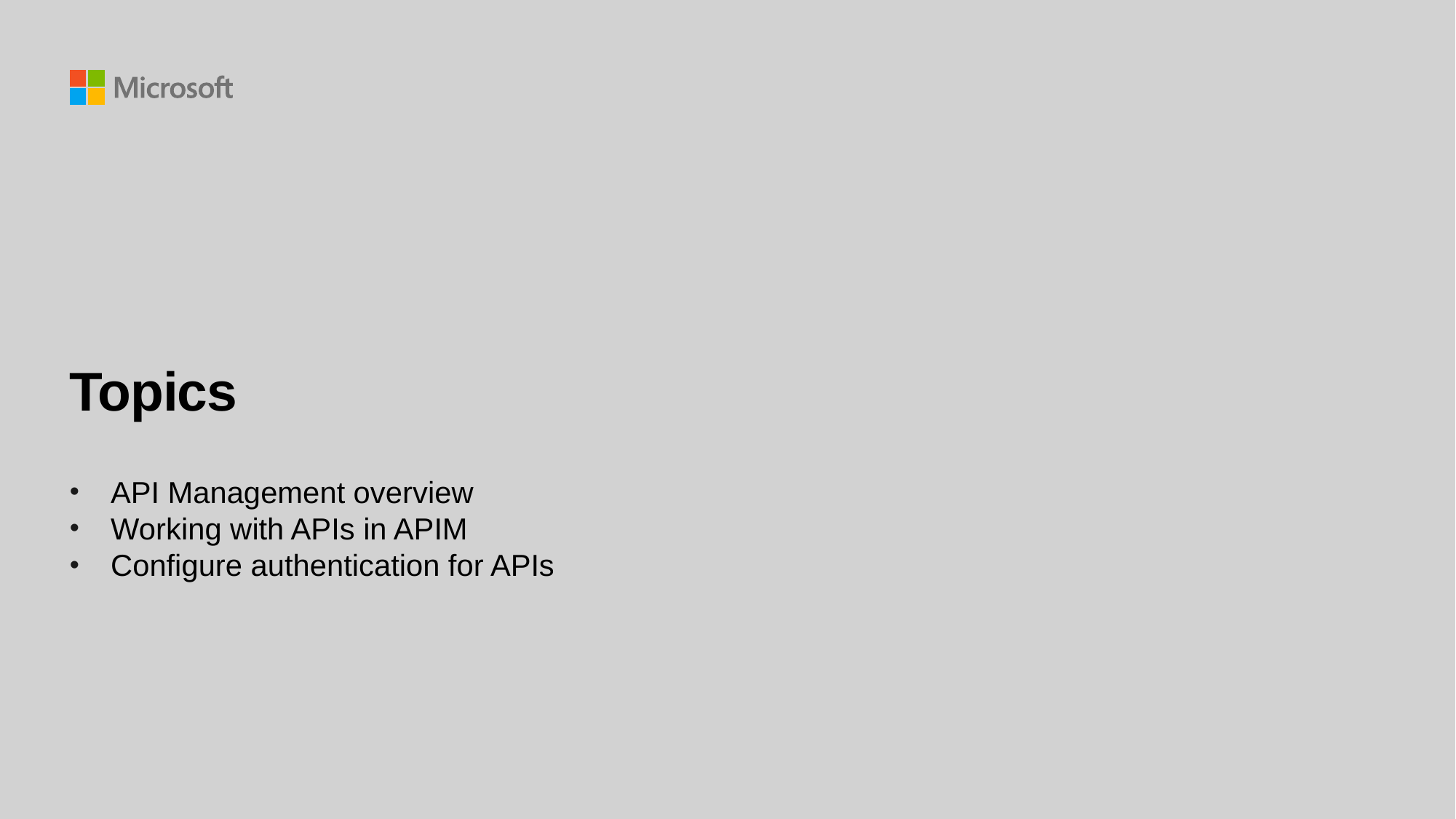

# Topics
API Management overview
Working with APIs in APIM
Configure authentication for APIs